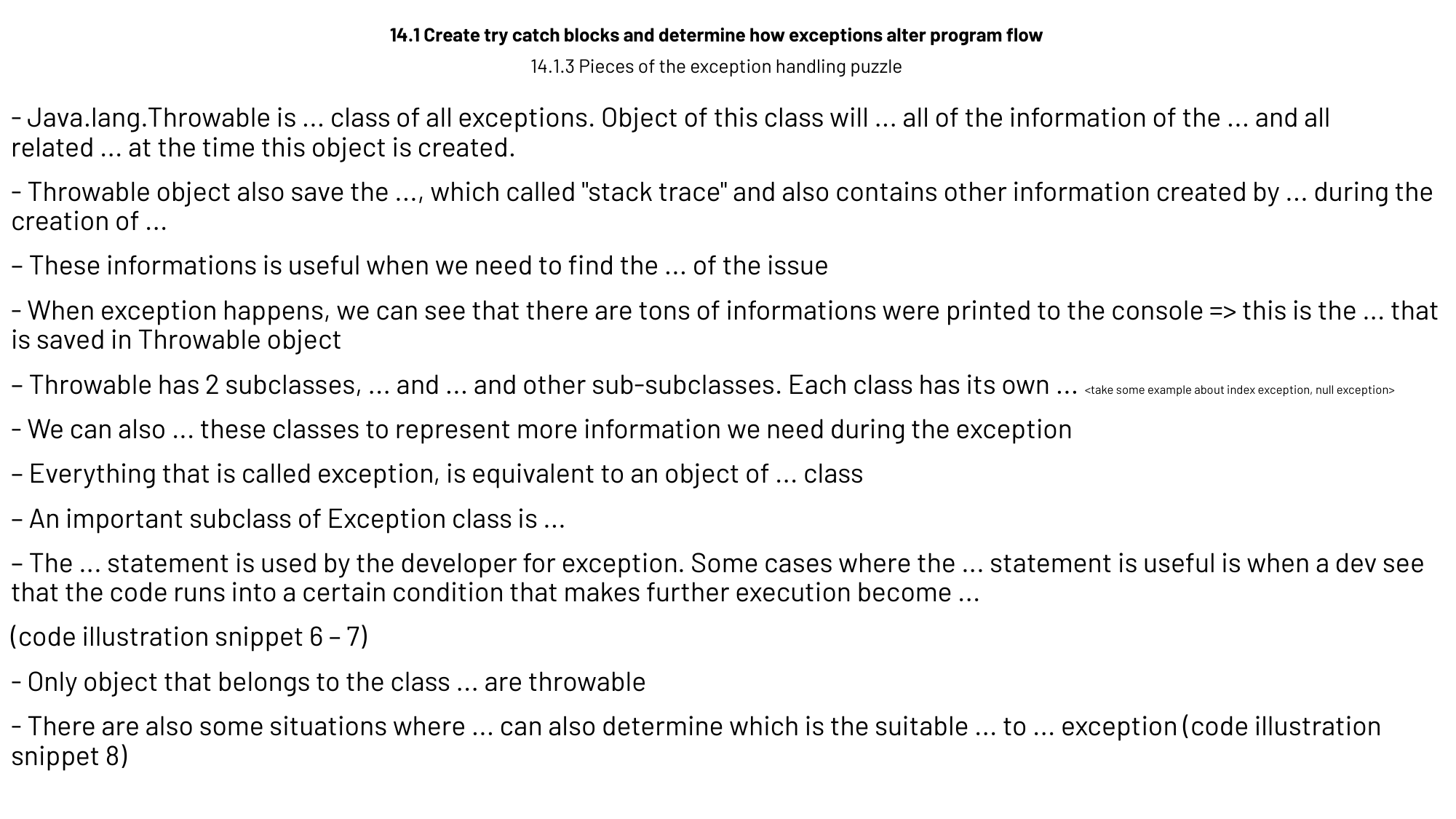

14.1 Create try catch blocks and determine how exceptions alter program flow
14.1.3 Pieces of the exception handling puzzle
- Java.lang.Throwable is ... class of all exceptions. Object of this class will ... all of the information of the ... and all related ... at the time this object is created.
- Throwable object also save the ..., which called "stack trace" and also contains other information created by ... during the creation of ...
– These informations is useful when we need to find the ... of the issue
- When exception happens, we can see that there are tons of informations were printed to the console => this is the ... that is saved in Throwable object
– Throwable has 2 subclasses, ... and ... and other sub-subclasses. Each class has its own ... <take some example about index exception, null exception>
- We can also ... these classes to represent more information we need during the exception
– Everything that is called exception, is equivalent to an object of ... class
– An important subclass of Exception class is ...
– The ... statement is used by the developer for exception. Some cases where the ... statement is useful is when a dev see that the code runs into a certain condition that makes further execution become ...
(code illustration snippet 6 – 7)
- Only object that belongs to the class ... are throwable
- There are also some situations where ... can also determine which is the suitable ... to ... exception (code illustration snippet 8)